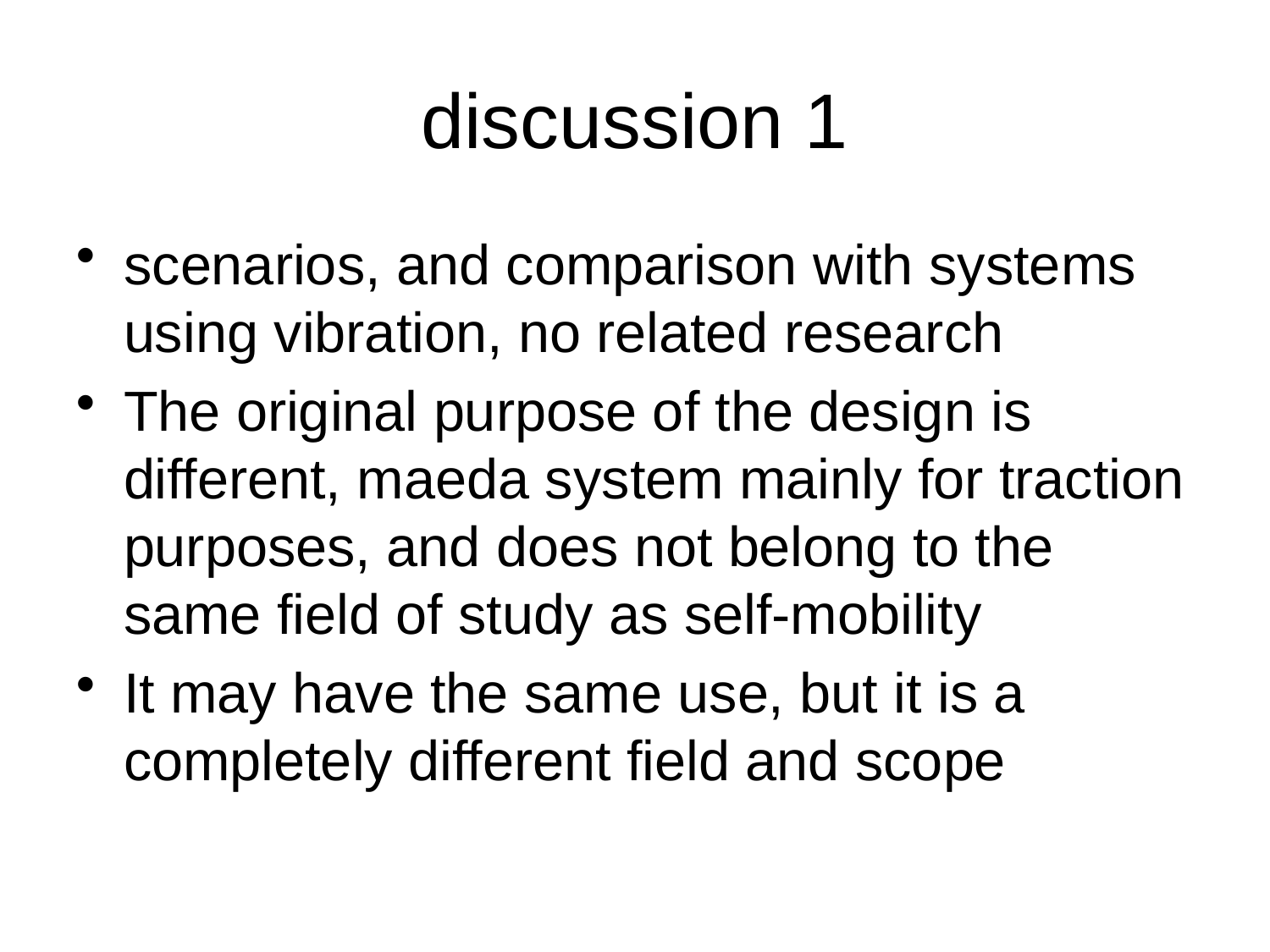

# discussion 1
scenarios, and comparison with systems using vibration, no related research
The original purpose of the design is different, maeda system mainly for traction purposes, and does not belong to the same field of study as self-mobility
It may have the same use, but it is a completely different field and scope